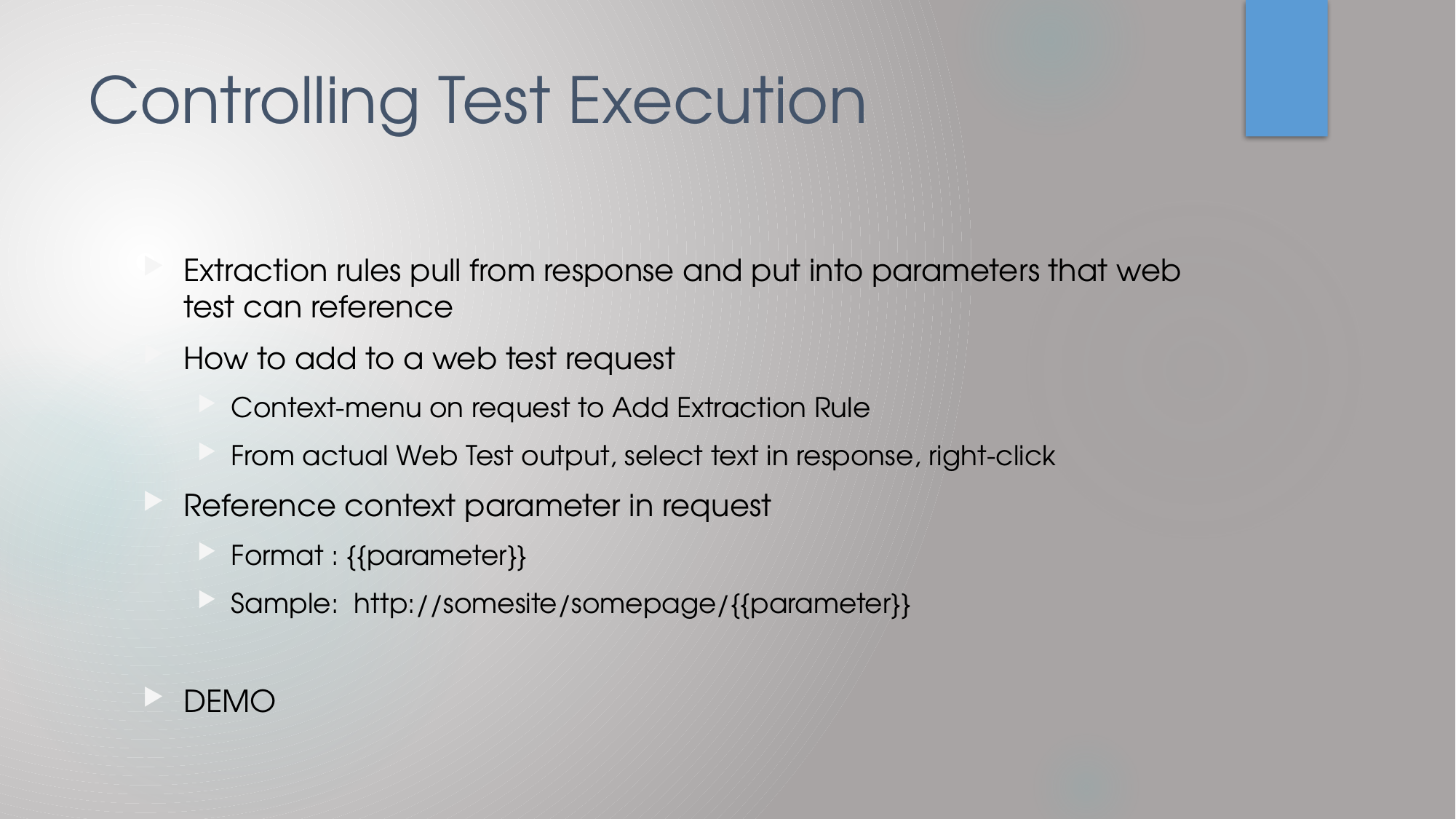

# Controlling Test Execution
Extraction rules pull from response and put into parameters that web test can reference
How to add to a web test request
Context-menu on request to Add Extraction Rule
From actual Web Test output, select text in response, right-click
Reference context parameter in request
Format : {{parameter}}
Sample:  http://somesite/somepage/{{parameter}}

DEMO